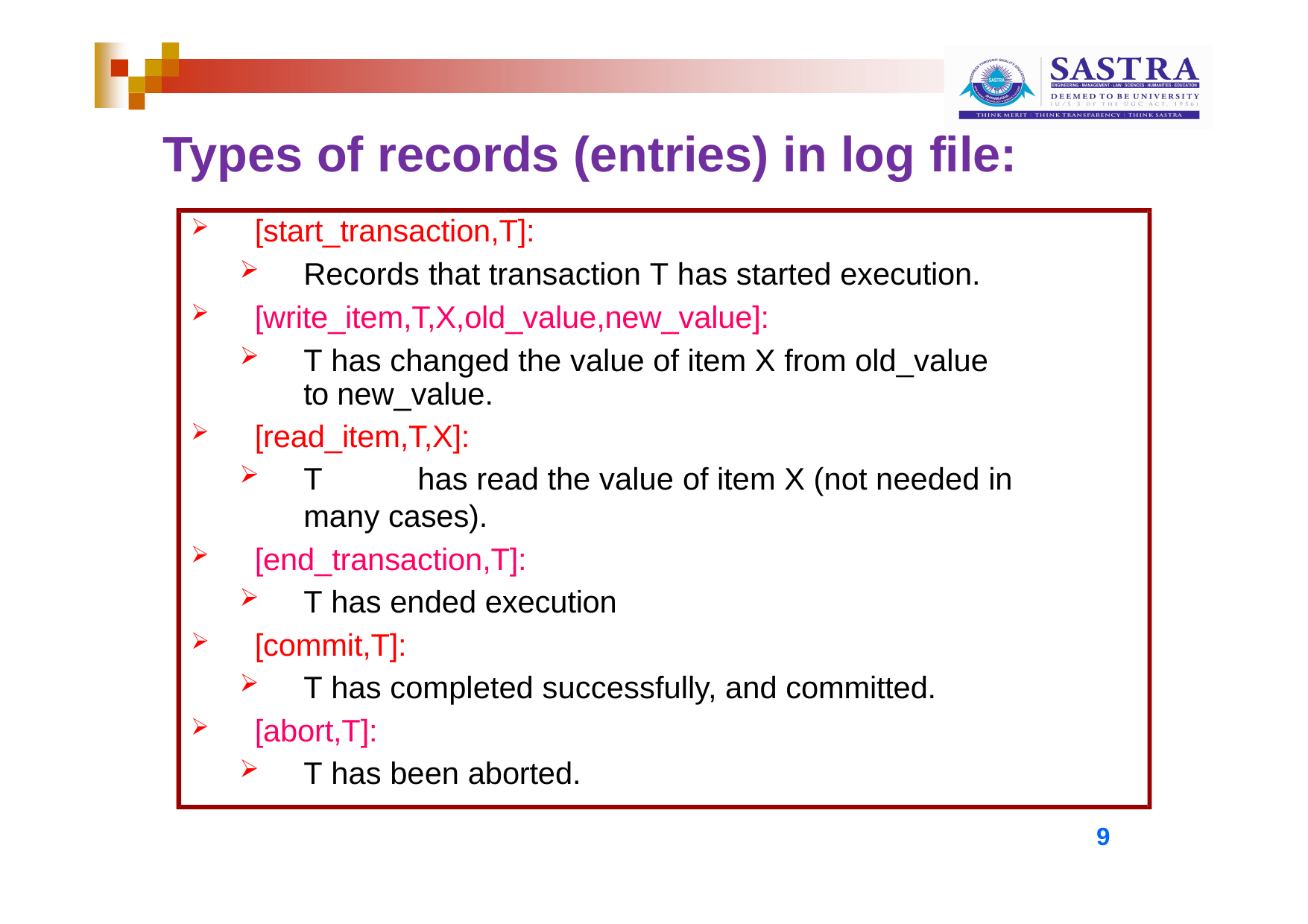

# Types of records (entries) in log file:
[start_transaction,T]:
Records that transaction T has started execution.
[write_item,T,X,old_value,new_value]:
T has changed the value of item X from old_value to new_value.
[read_item,T,X]:
T	has read the value of item X (not needed in many cases).
[end_transaction,T]:
T has ended execution
[commit,T]:
T has completed successfully, and committed.
[abort,T]:
T has been aborted.

9